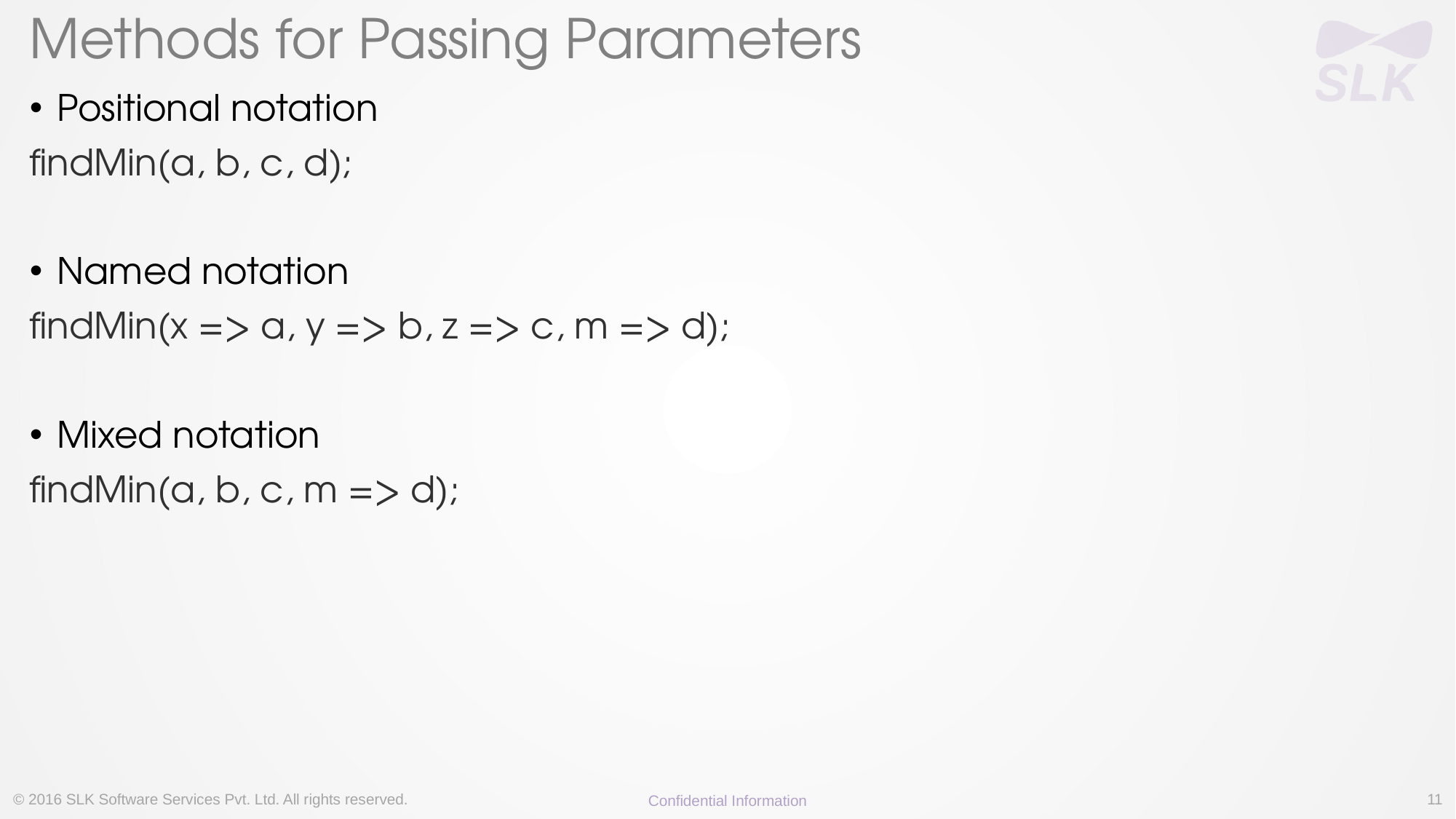

# Methods for Passing Parameters
Positional notation
findMin(a, b, c, d);

Named notation
findMin(x => a, y => b, z => c, m => d);

Mixed notation
findMin(a, b, c, m => d);